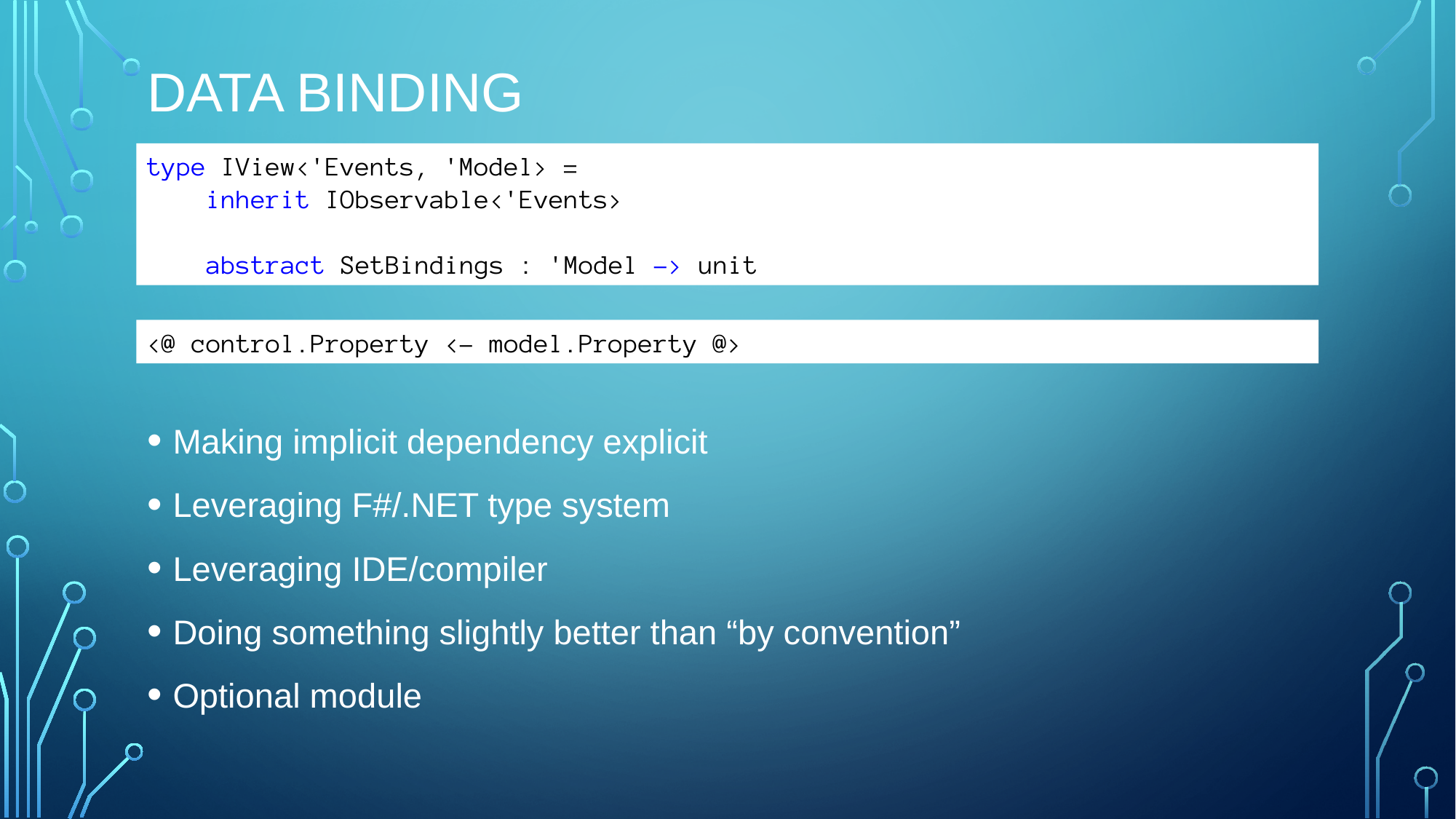

# Data binding
type IView<'Events, 'Model> =
    inherit IObservable<'Events>

    abstract SetBindings : 'Model -> unit
<@ control.Property <- model.Property @>
Making implicit dependency explicit
Leveraging F#/.NET type system
Leveraging IDE/compiler
Doing something slightly better than “by convention”
Optional module